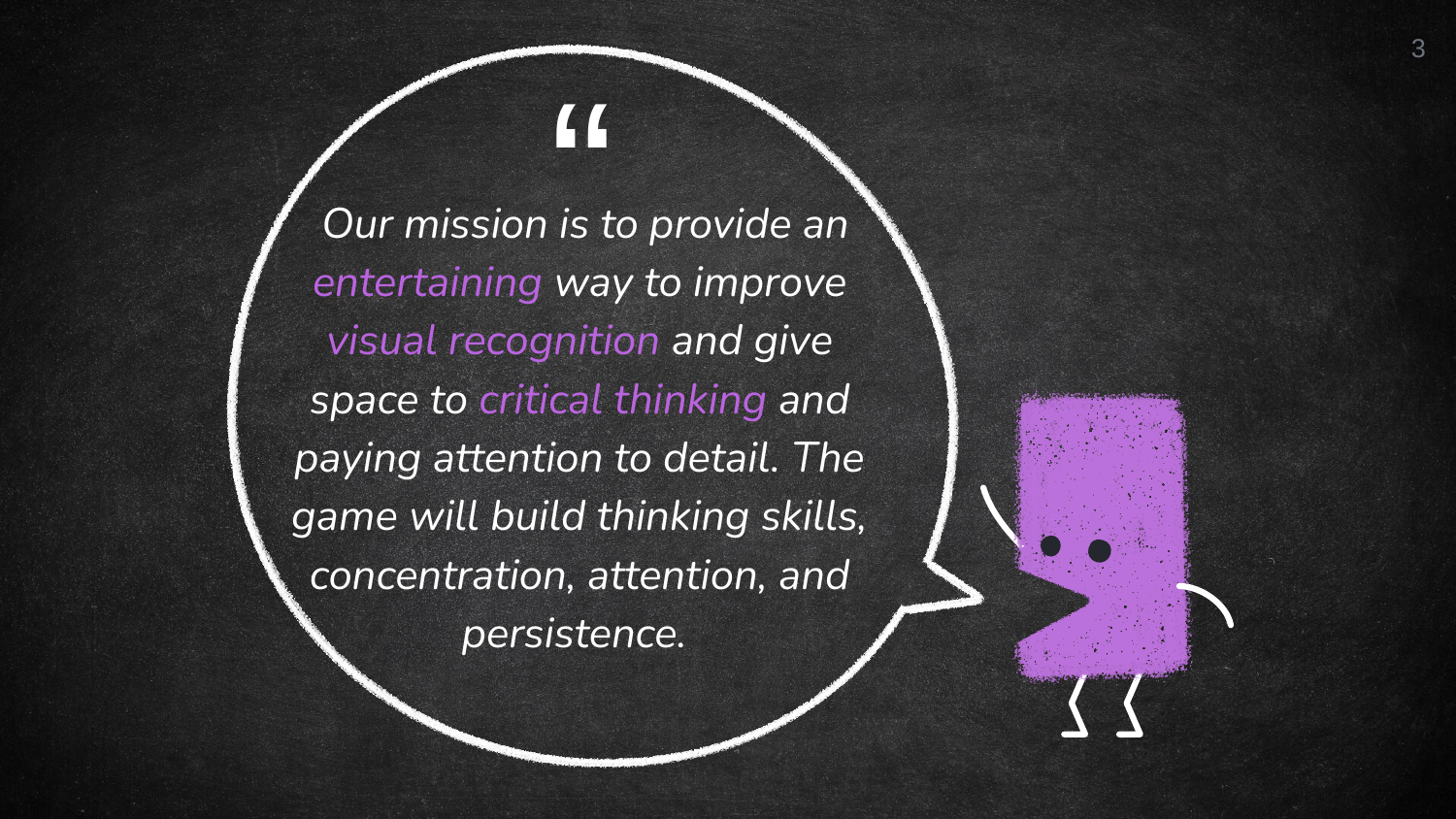

3
 Our mission is to provide an entertaining way to improve visual recognition and give space to critical thinking and paying attention to detail. The game will build thinking skills, concentration, attention, and persistence.